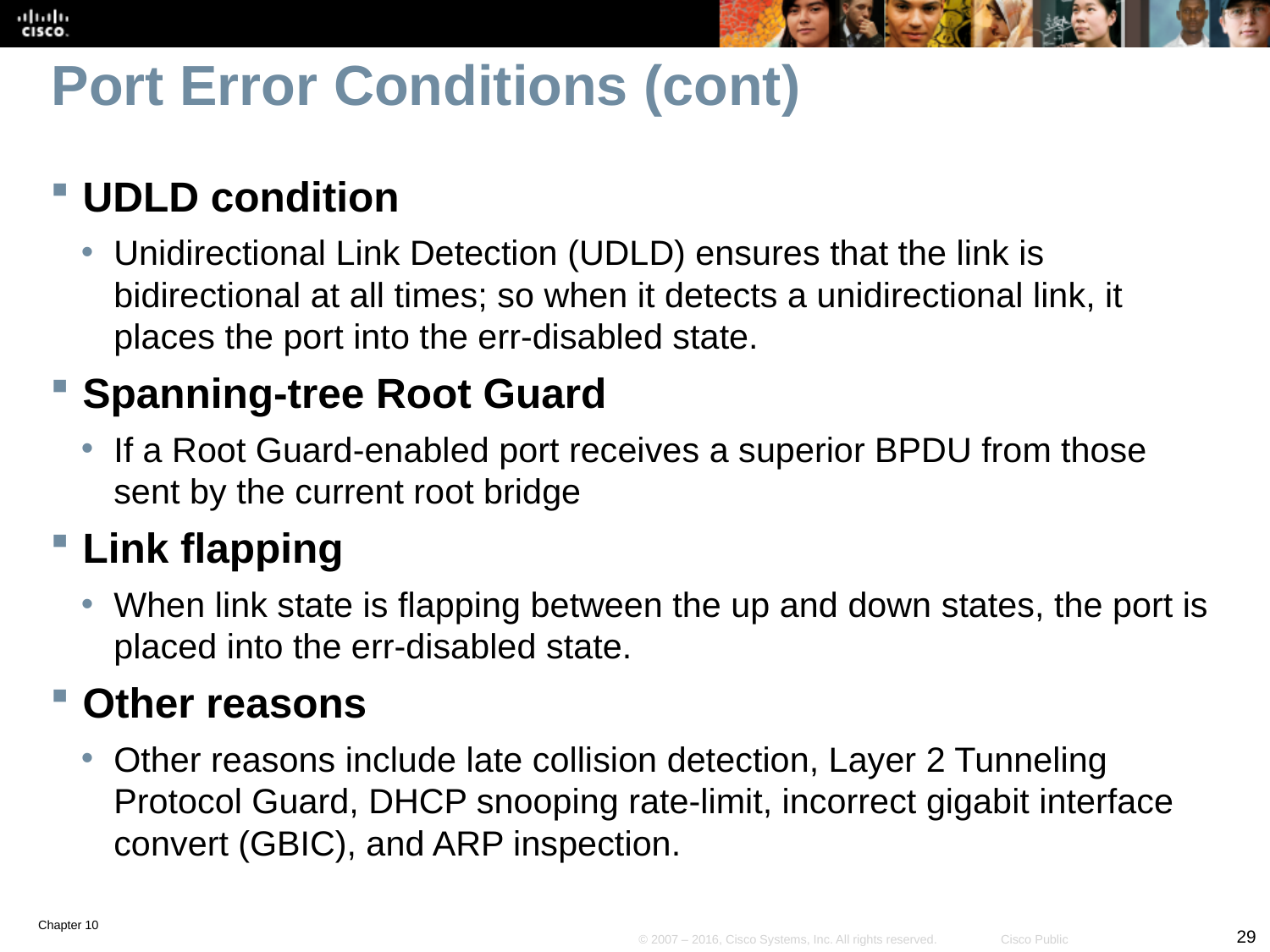

# Port Error Conditions (cont)
UDLD condition
Unidirectional Link Detection (UDLD) ensures that the link is bidirectional at all times; so when it detects a unidirectional link, it places the port into the err-disabled state.
Spanning-tree Root Guard
If a Root Guard-enabled port receives a superior BPDU from those sent by the current root bridge
Link flapping
When link state is flapping between the up and down states, the port is placed into the err-disabled state.
Other reasons
Other reasons include late collision detection, Layer 2 Tunneling Protocol Guard, DHCP snooping rate-limit, incorrect gigabit interface convert (GBIC), and ARP inspection.